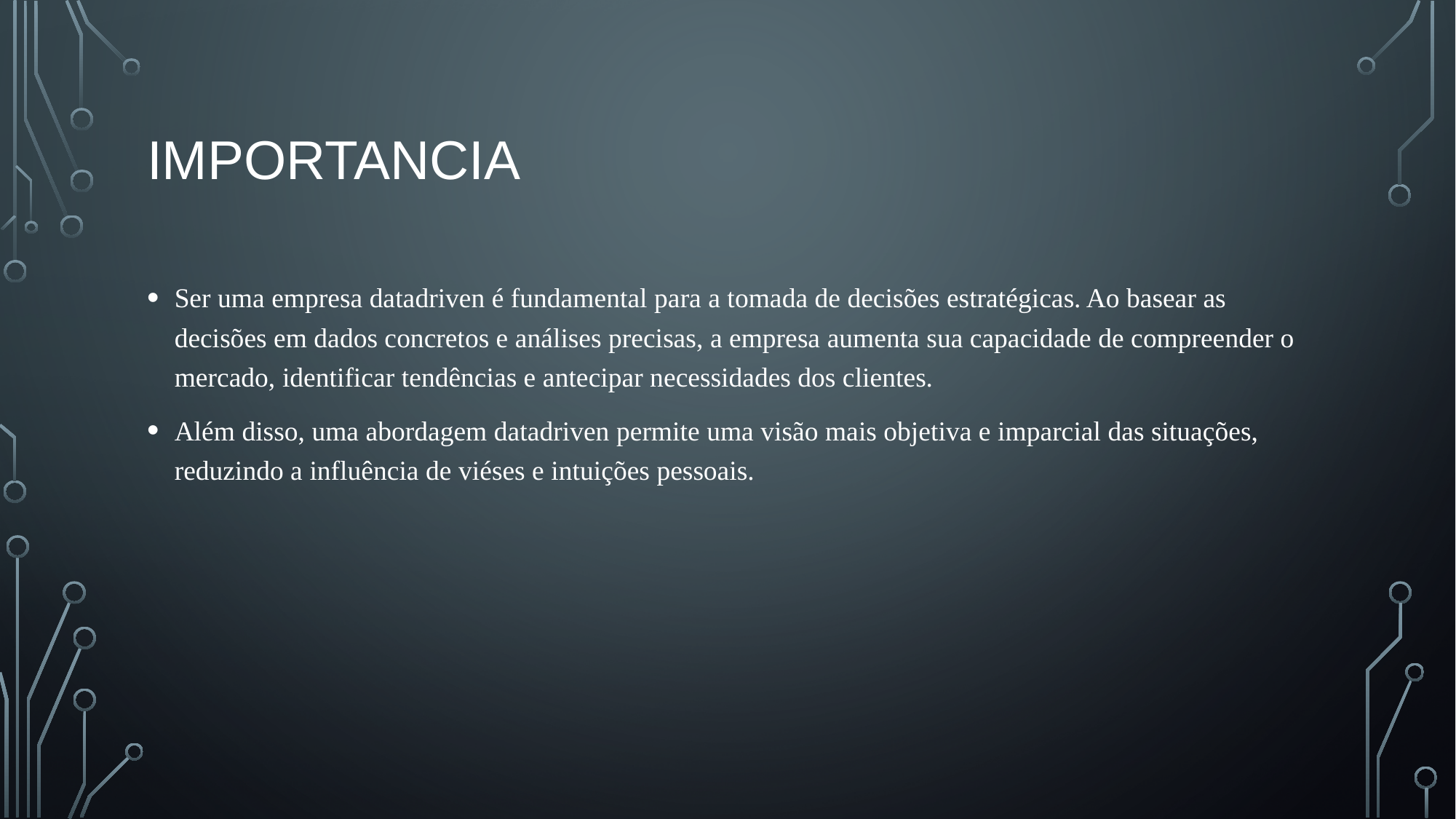

# importancia
Ser uma empresa datadriven é fundamental para a tomada de decisões estratégicas. Ao basear as decisões em dados concretos e análises precisas, a empresa aumenta sua capacidade de compreender o mercado, identificar tendências e antecipar necessidades dos clientes.
Além disso, uma abordagem datadriven permite uma visão mais objetiva e imparcial das situações, reduzindo a influência de viéses e intuições pessoais.